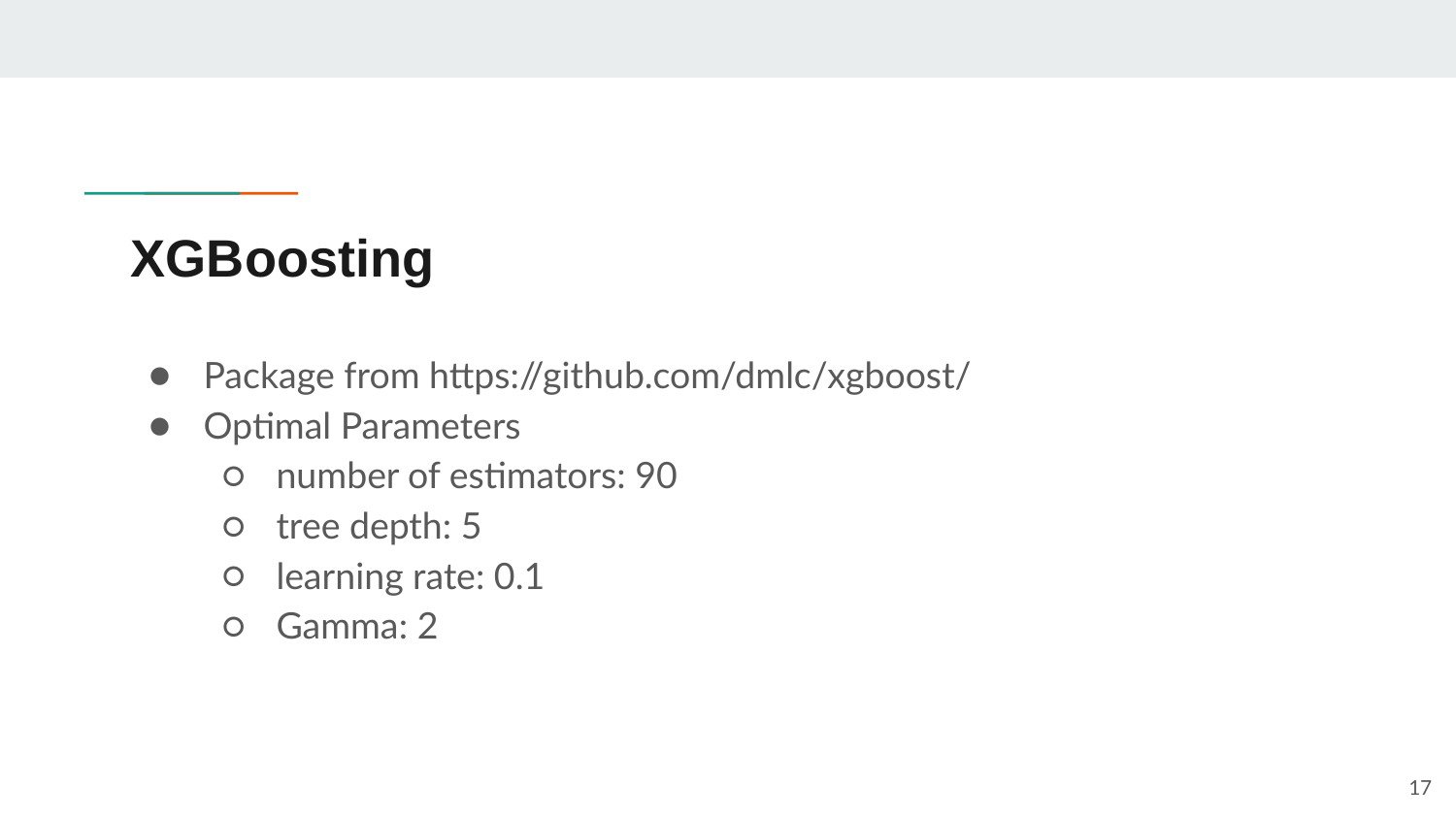

# XGBoosting
Package from https://github.com/dmlc/xgboost/
Optimal Parameters
number of estimators: 90
tree depth: 5
learning rate: 0.1
Gamma: 2
17